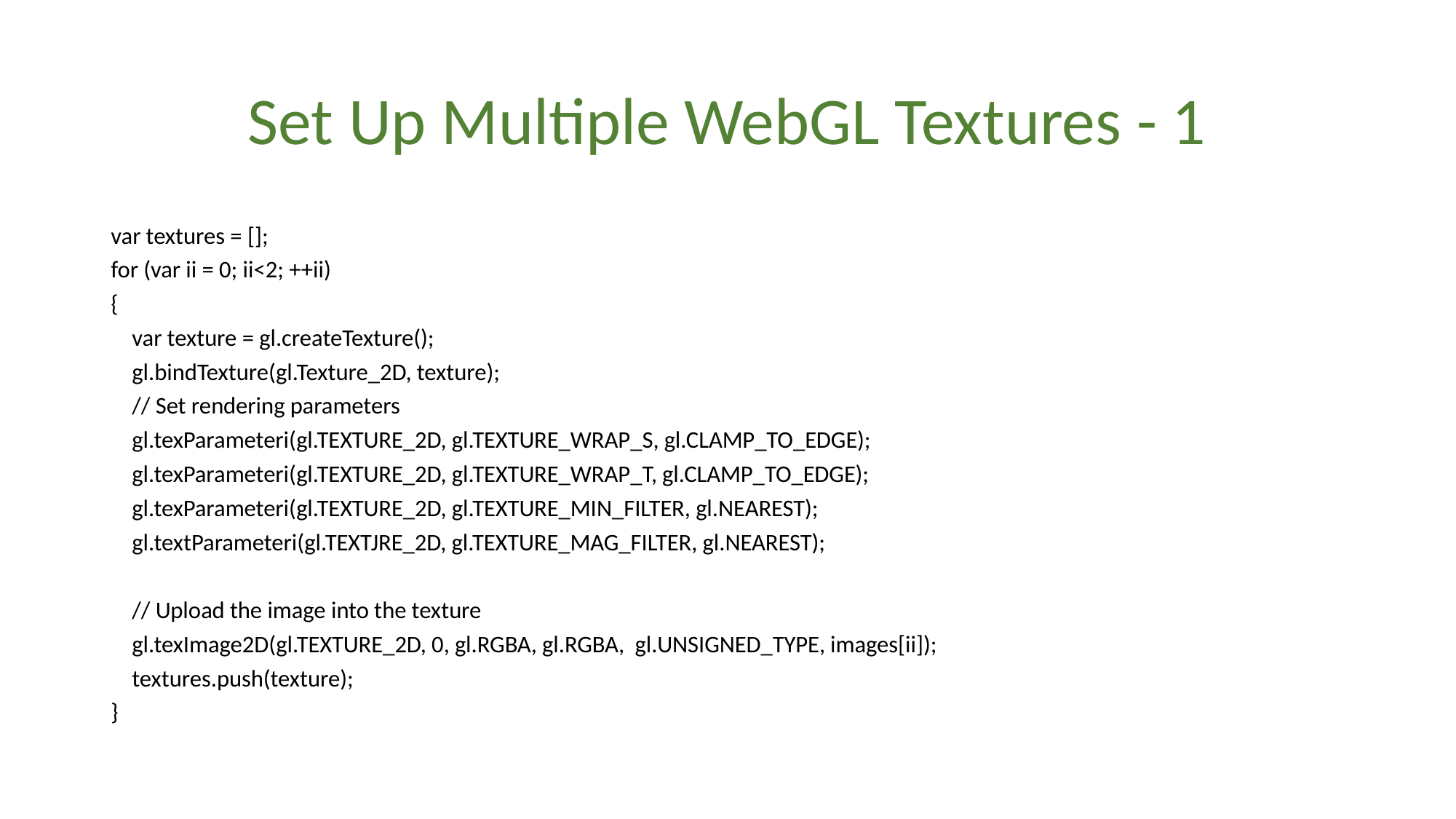

# Set Up Multiple WebGL Textures - 1
var textures = [];
for (var ii = 0; ii<2; ++ii)
{
    var texture = gl.createTexture();
    gl.bindTexture(gl.Texture_2D, texture);
    // Set rendering parameters
    gl.texParameteri(gl.TEXTURE_2D, gl.TEXTURE_WRAP_S, gl.CLAMP_TO_EDGE);
    gl.texParameteri(gl.TEXTURE_2D, gl.TEXTURE_WRAP_T, gl.CLAMP_TO_EDGE);
    gl.texParameteri(gl.TEXTURE_2D, gl.TEXTURE_MIN_FILTER, gl.NEAREST);
    gl.textParameteri(gl.TEXTJRE_2D, gl.TEXTURE_MAG_FILTER, gl.NEAREST);

    // Upload the image into the texture
    gl.texImage2D(gl.TEXTURE_2D, 0, gl.RGBA, gl.RGBA,  gl.UNSIGNED_TYPE, images[ii]);
    textures.push(texture);
}